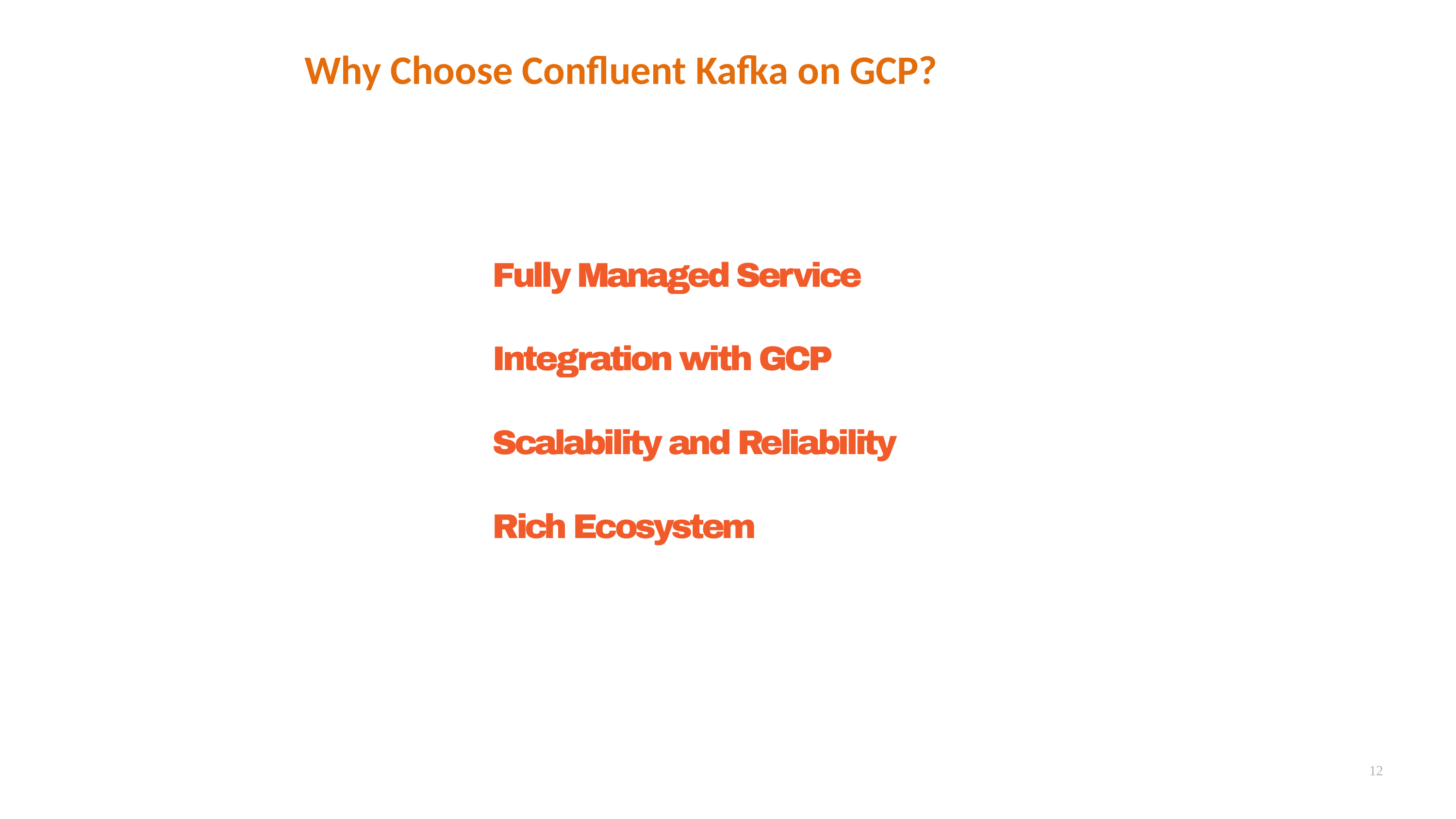

Why Choose Confluent Kafka on GCP?
Fully Managed Service

Integration with GCP

Scalability and Reliability

Rich Ecosystem

12